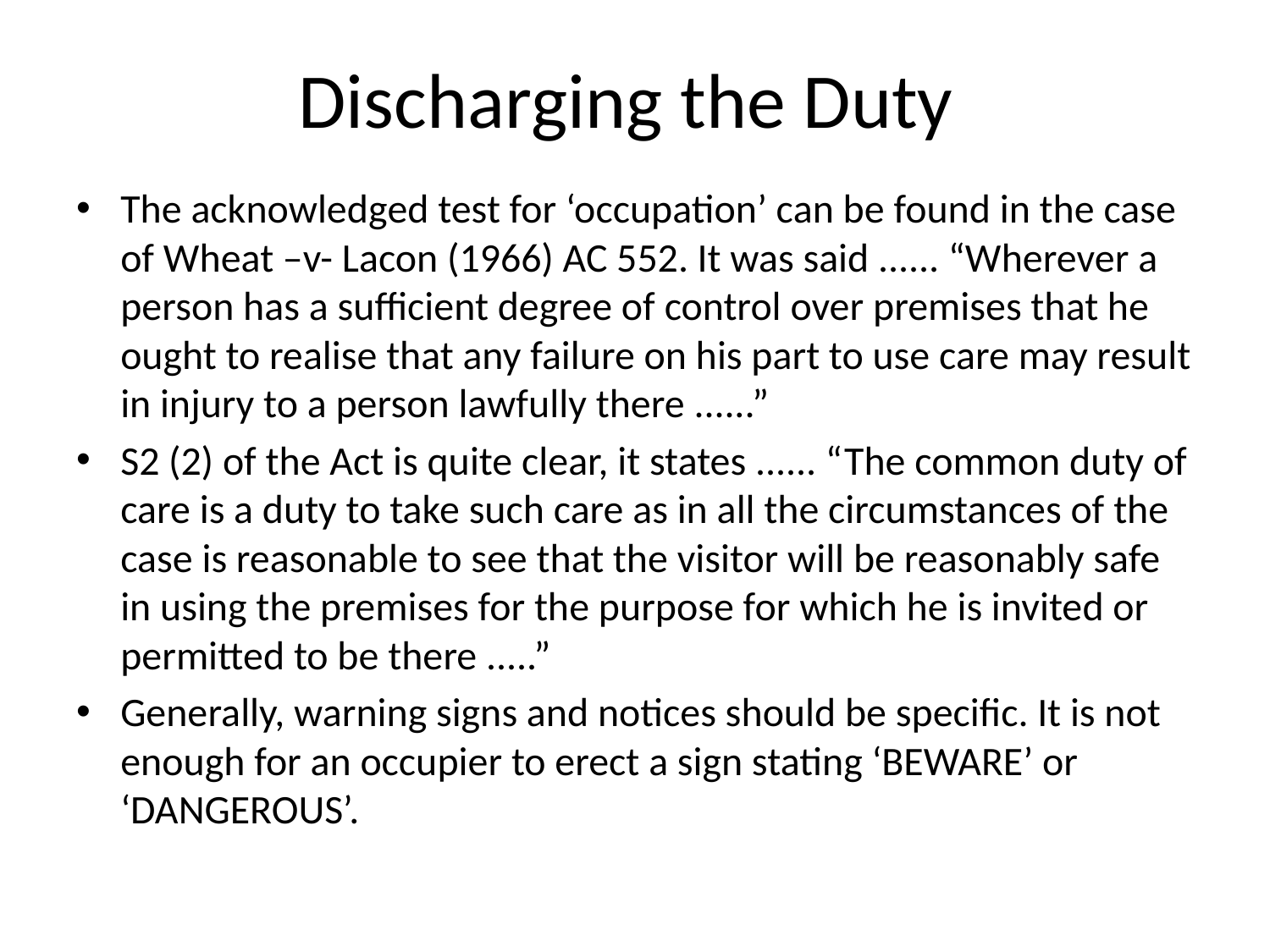

# Discharging the Duty
The acknowledged test for ‘occupation’ can be found in the case of Wheat –v- Lacon (1966) AC 552. It was said ...... “Wherever a person has a sufficient degree of control over premises that he ought to realise that any failure on his part to use care may result in injury to a person lawfully there ......”
S2 (2) of the Act is quite clear, it states ...... “The common duty of care is a duty to take such care as in all the circumstances of the case is reasonable to see that the visitor will be reasonably safe in using the premises for the purpose for which he is invited or permitted to be there .....”
Generally, warning signs and notices should be specific. It is not enough for an occupier to erect a sign stating ‘BEWARE’ or ‘DANGEROUS’.